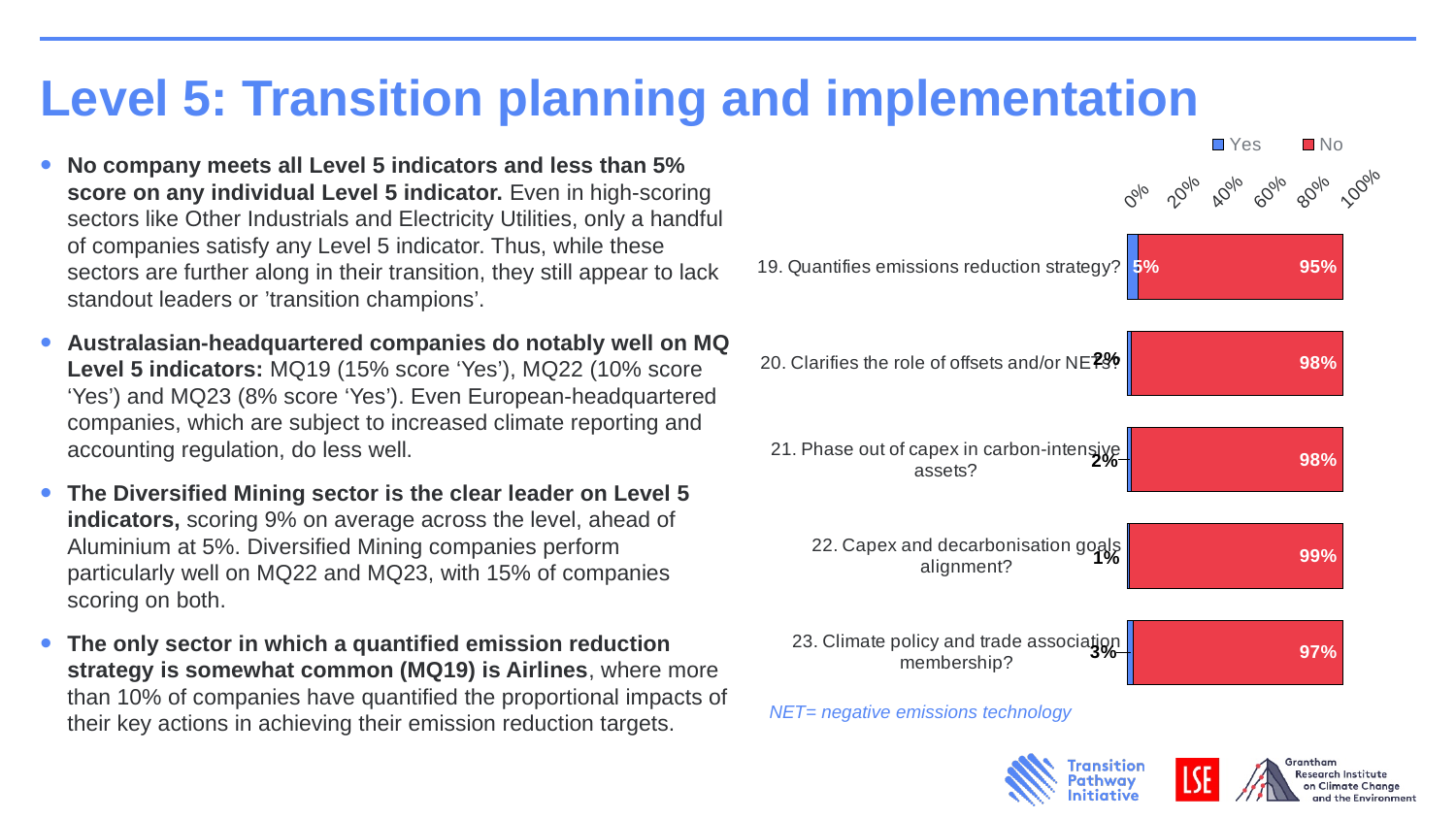

# Level 5: Transition planning and implementation

### Chart

| Category |  |  |
|---|---|---|
| 19. Quantifies emissions reduction strategy? | 0.053501945525291826 | 0.9464980544747081 |
| 20. Clarifies the role of offsets and/or NETs? | 0.02237354085603113 | 0.9776264591439688 |
| 21. Phase out of capex in carbon-intensive assets? | 0.020428015564202335 | 0.9795719844357976 |
| 22. Capex and decarbonisation goals alignment? | 0.011673151750972763 | 0.9883268482490273 |
| 23. Climate policy and trade association membership​? | 0.027237354085603113 | 0.9727626459143969 |
No company meets all Level 5 indicators and less than 5% score on any individual Level 5 indicator. Even in high-scoring sectors like Other Industrials and Electricity Utilities, only a handful of companies satisfy any Level 5 indicator. Thus, while these sectors are further along in their transition, they still appear to lack standout leaders or ’transition champions’.
Australasian-headquartered companies do notably well on MQ Level 5 indicators: MQ19 (15% score ‘Yes’), MQ22 (10% score ‘Yes’) and MQ23 (8% score ‘Yes’). Even European-headquartered companies, which are subject to increased climate reporting and accounting regulation, do less well.
The Diversified Mining sector is the clear leader on Level 5 indicators, scoring 9% on average across the level, ahead of Aluminium at 5%. Diversified Mining companies perform particularly well on MQ22 and MQ23, with 15% of companies scoring on both.
The only sector in which a quantified emission reduction strategy is somewhat common (MQ19) is Airlines, where more than 10% of companies have quantified the proportional impacts of their key actions in achieving their emission reduction targets.
NET= negative emissions technology